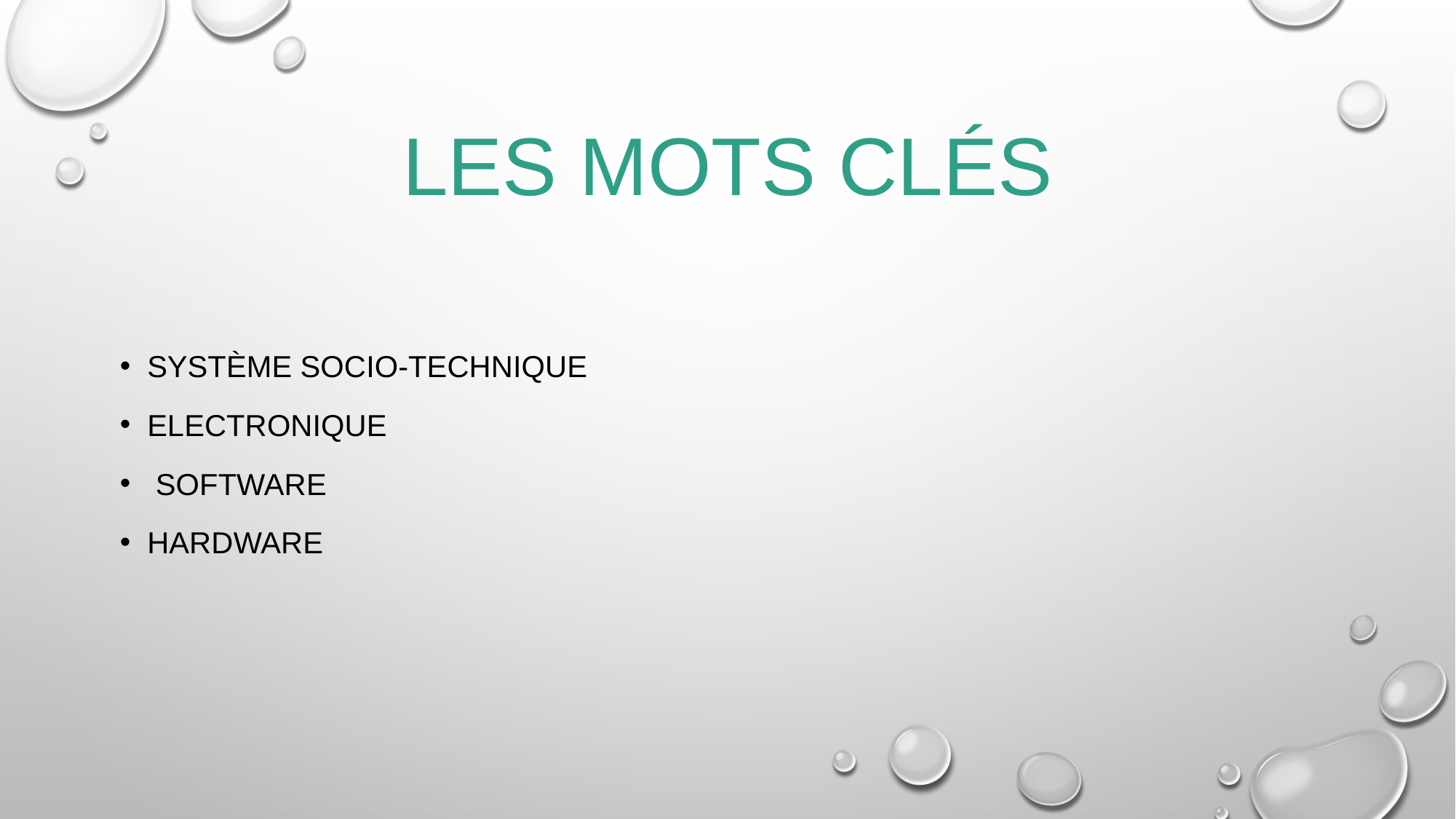

# Les mots clés

Système socio-technique
Electronique
 software
Hardware